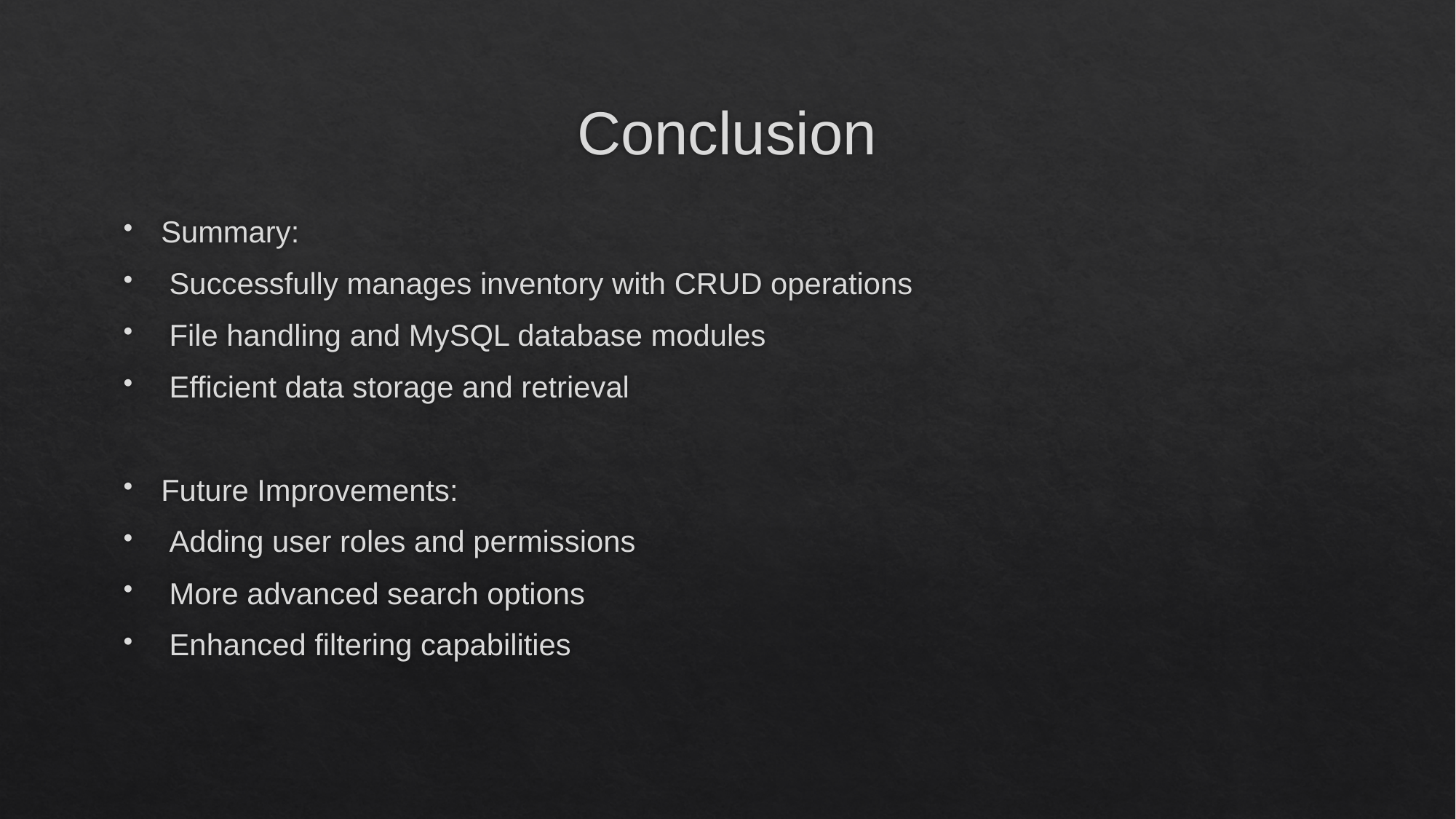

# Conclusion
Summary:
 Successfully manages inventory with CRUD operations
 File handling and MySQL database modules
 Efficient data storage and retrieval

Future Improvements:
 Adding user roles and permissions
 More advanced search options
 Enhanced filtering capabilities